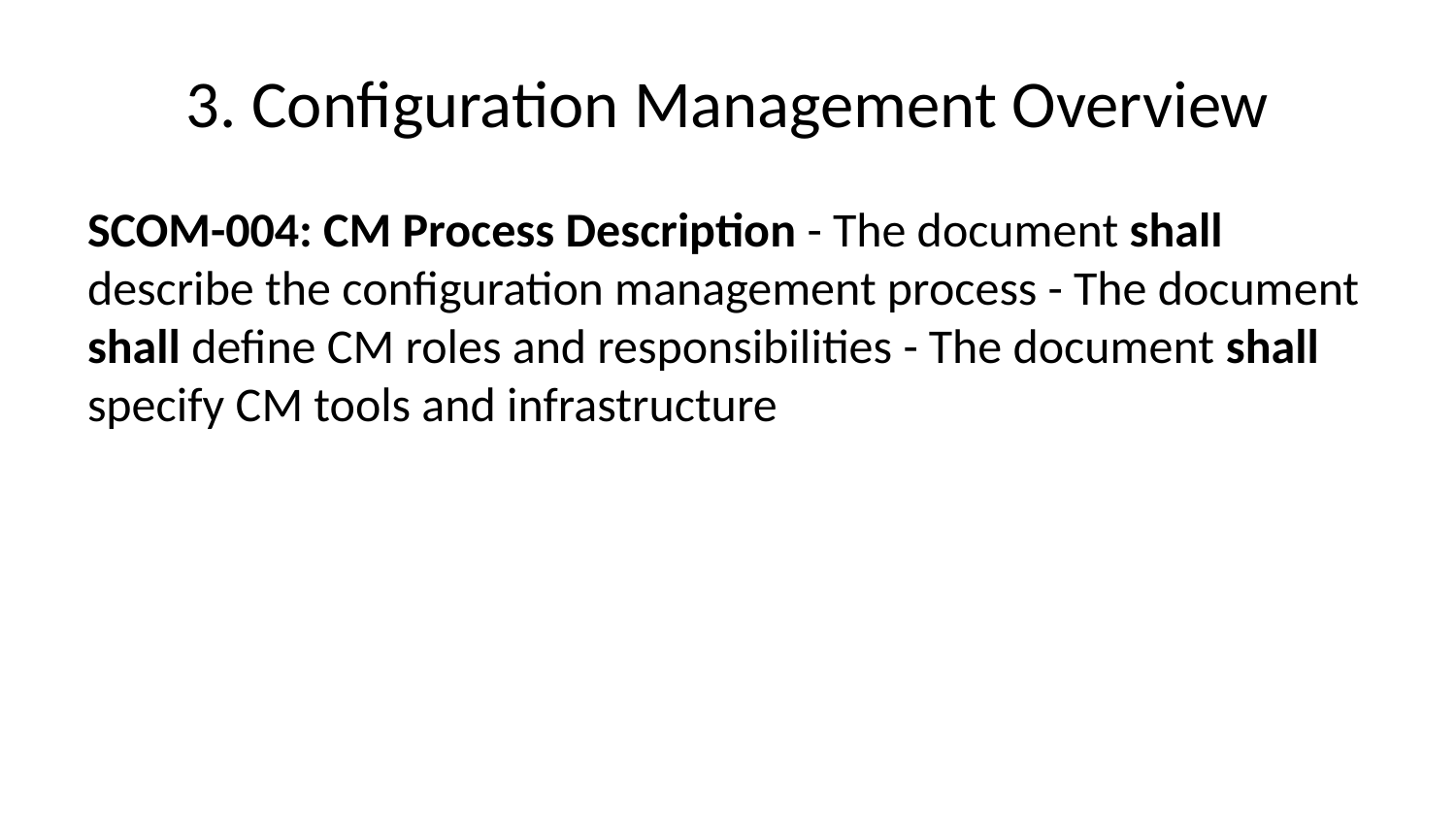

# 3. Configuration Management Overview
SCOM-004: CM Process Description - The document shall describe the configuration management process - The document shall define CM roles and responsibilities - The document shall specify CM tools and infrastructure